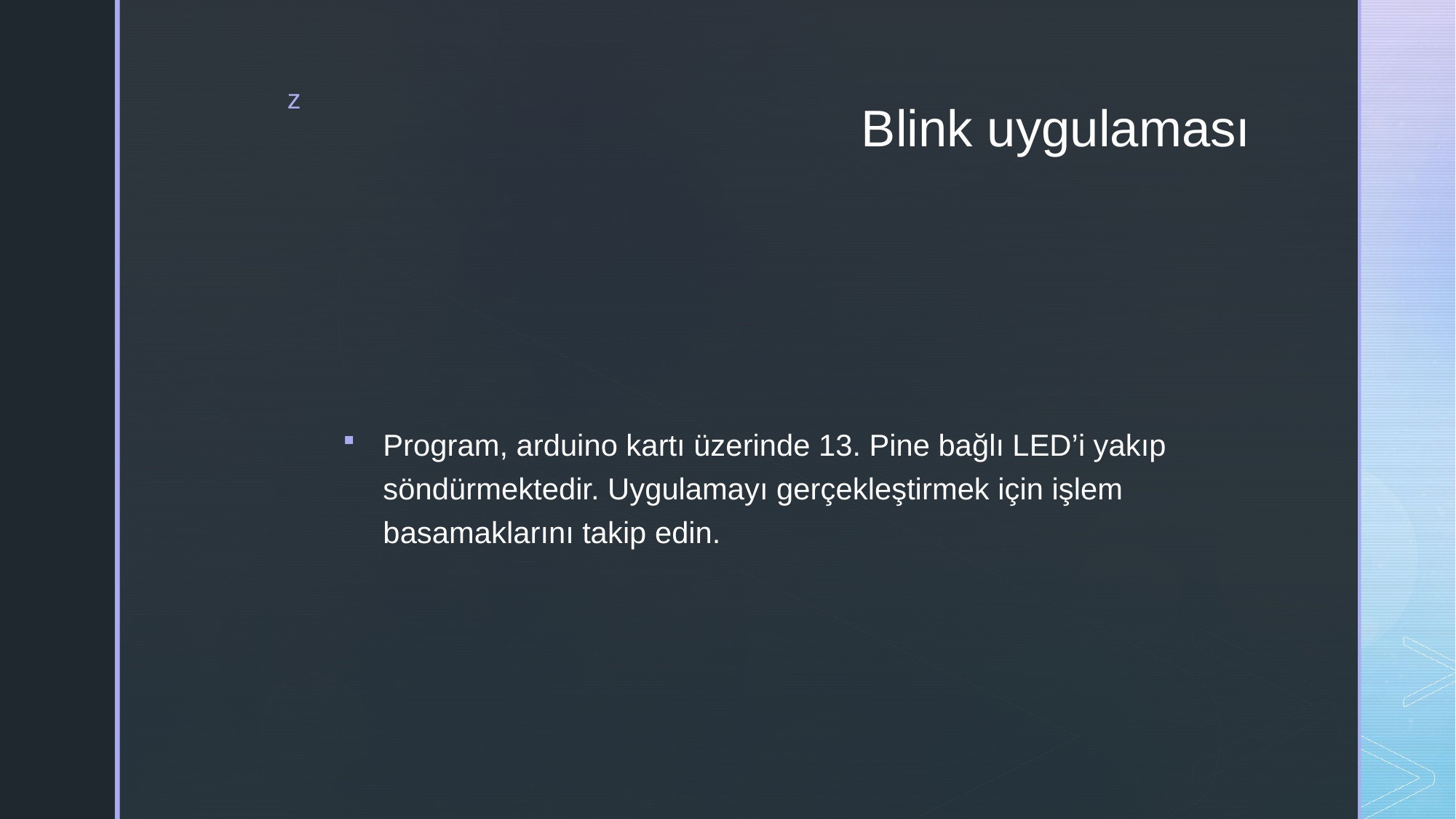

# Blink uygulaması
Program, arduino kartı üzerinde 13. Pine bağlı LED’i yakıp söndürmektedir. Uygulamayı gerçekleştirmek için işlem basamaklarını takip edin.